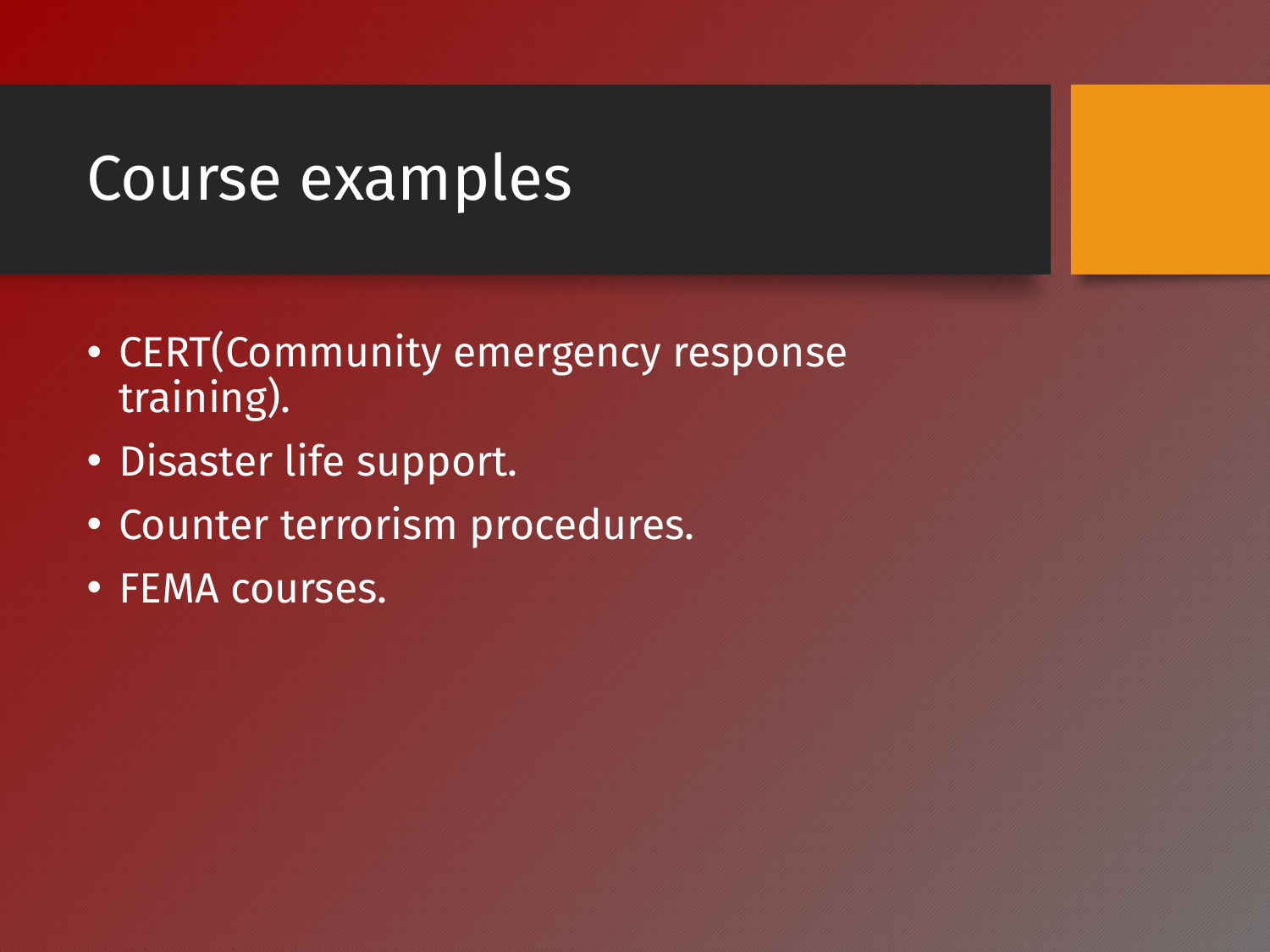

# Course examples
CERT(Community emergency response training).
Disaster life support.
Counter terrorism procedures.
FEMA courses.